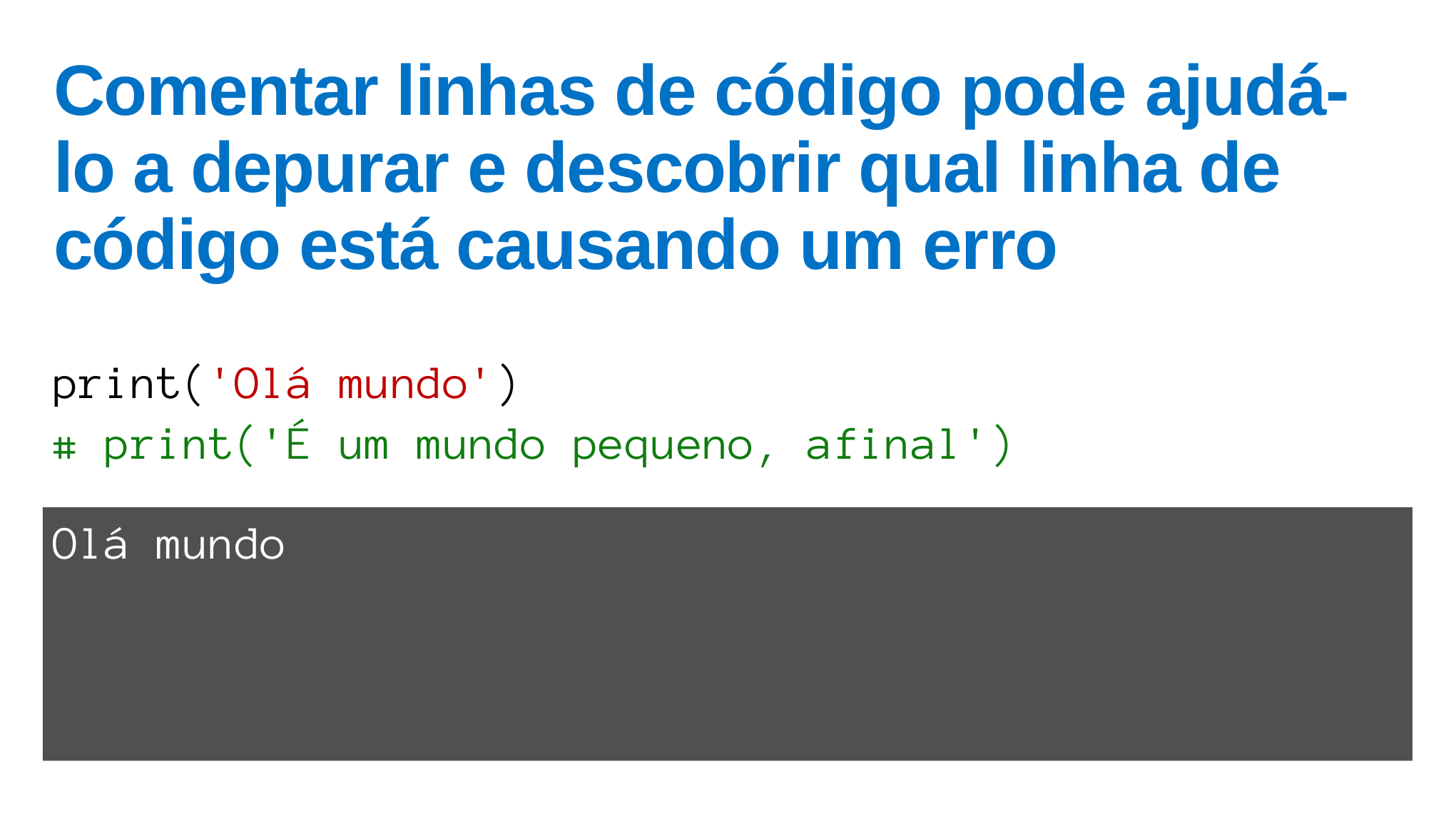

# Comentar linhas de código pode ajudá-lo a depurar e descobrir qual linha de código está causando um erro

print('Olá mundo')
# print('É um mundo pequeno, afinal')
Olá mundo